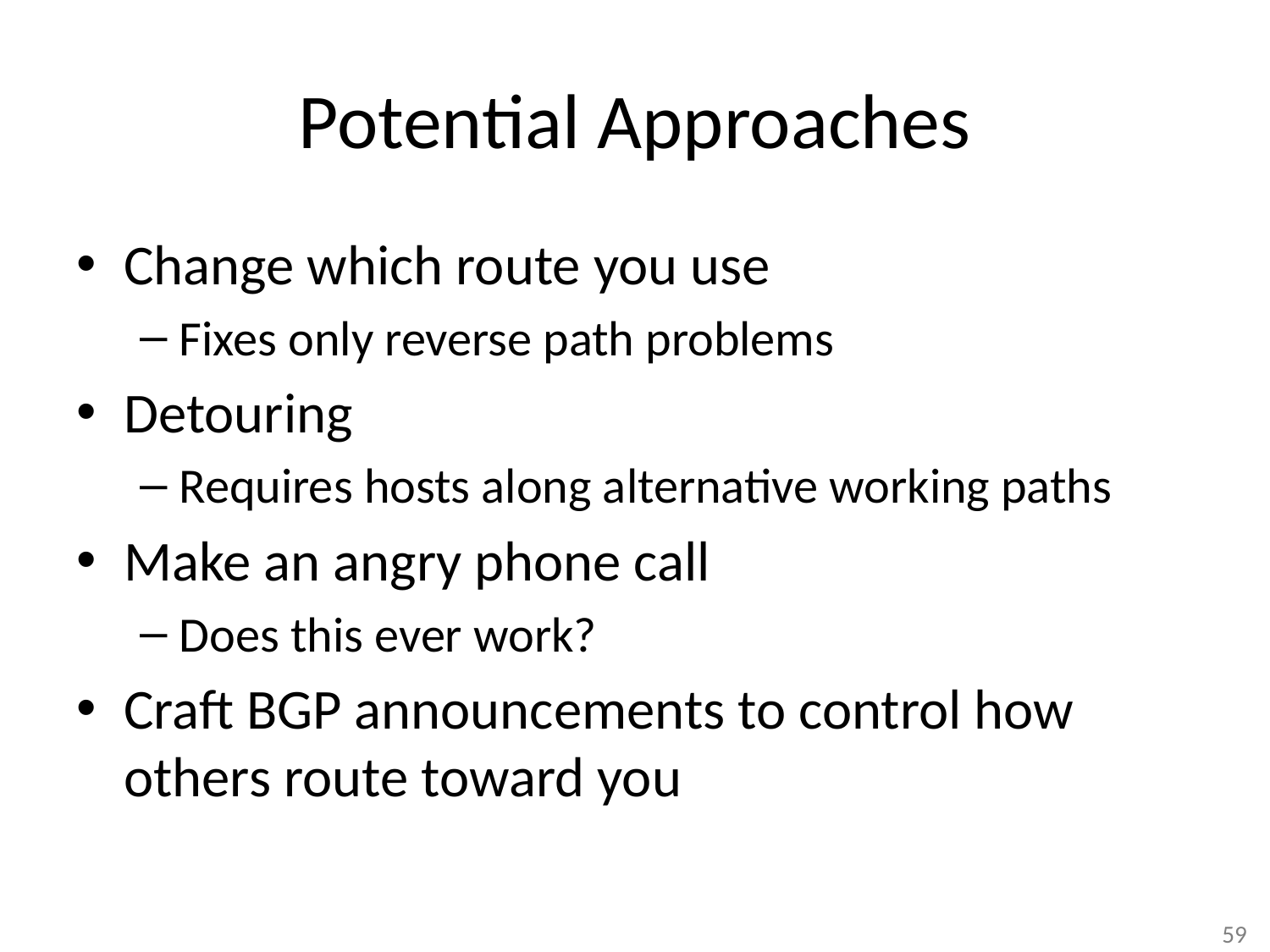

# Potential Approaches
Change which route you use
Fixes only reverse path problems
Detouring
Requires hosts along alternative working paths
Make an angry phone call
Does this ever work?
Craft BGP announcements to control how others route toward you